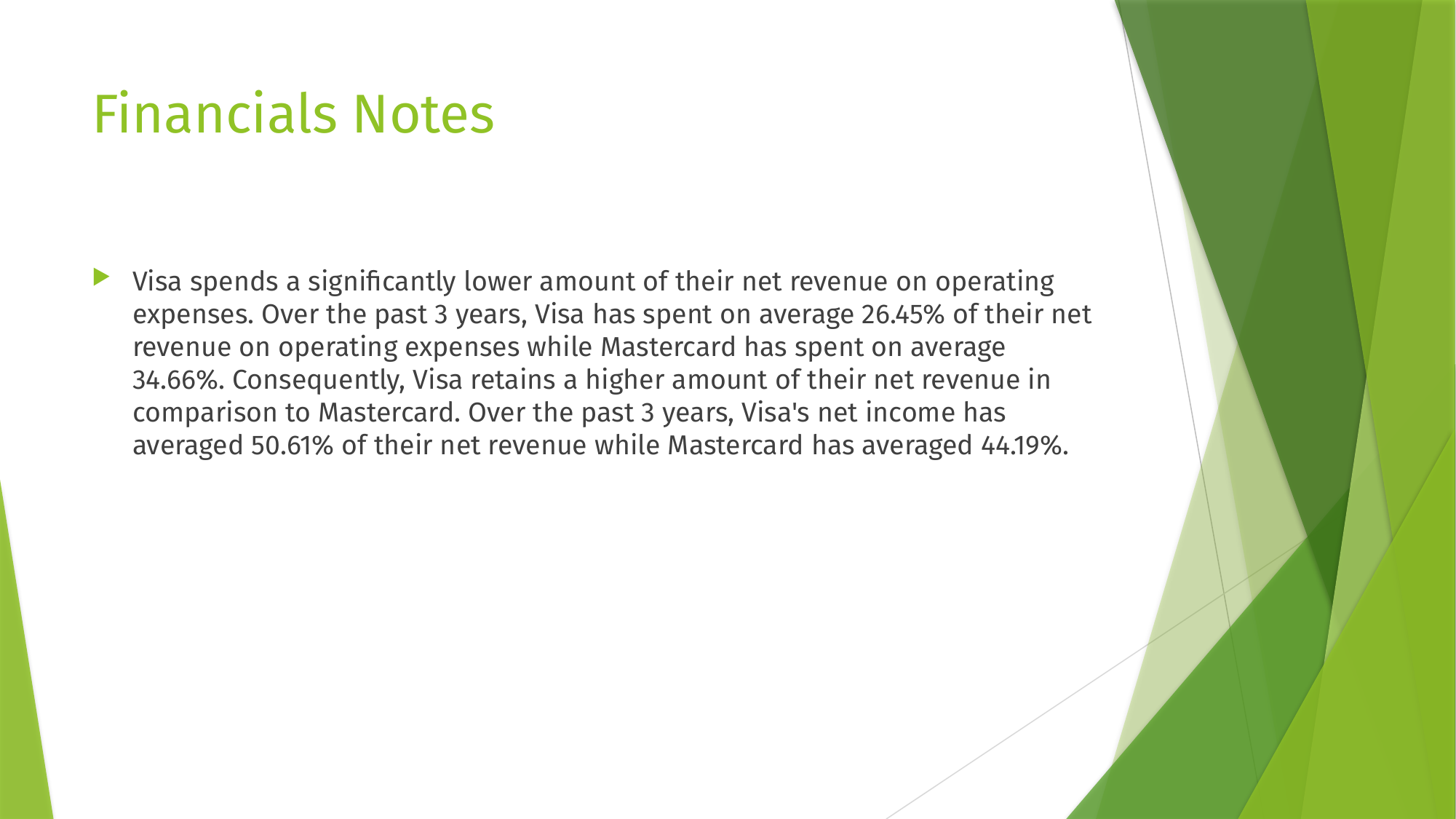

# Financials Notes
Visa spends a significantly lower amount of their net revenue on operating expenses. Over the past 3 years, Visa has spent on average 26.45% of their net revenue on operating expenses while Mastercard has spent on average 34.66%. Consequently, Visa retains a higher amount of their net revenue in comparison to Mastercard. Over the past 3 years, Visa's net income has averaged 50.61% of their net revenue while Mastercard has averaged 44.19%.